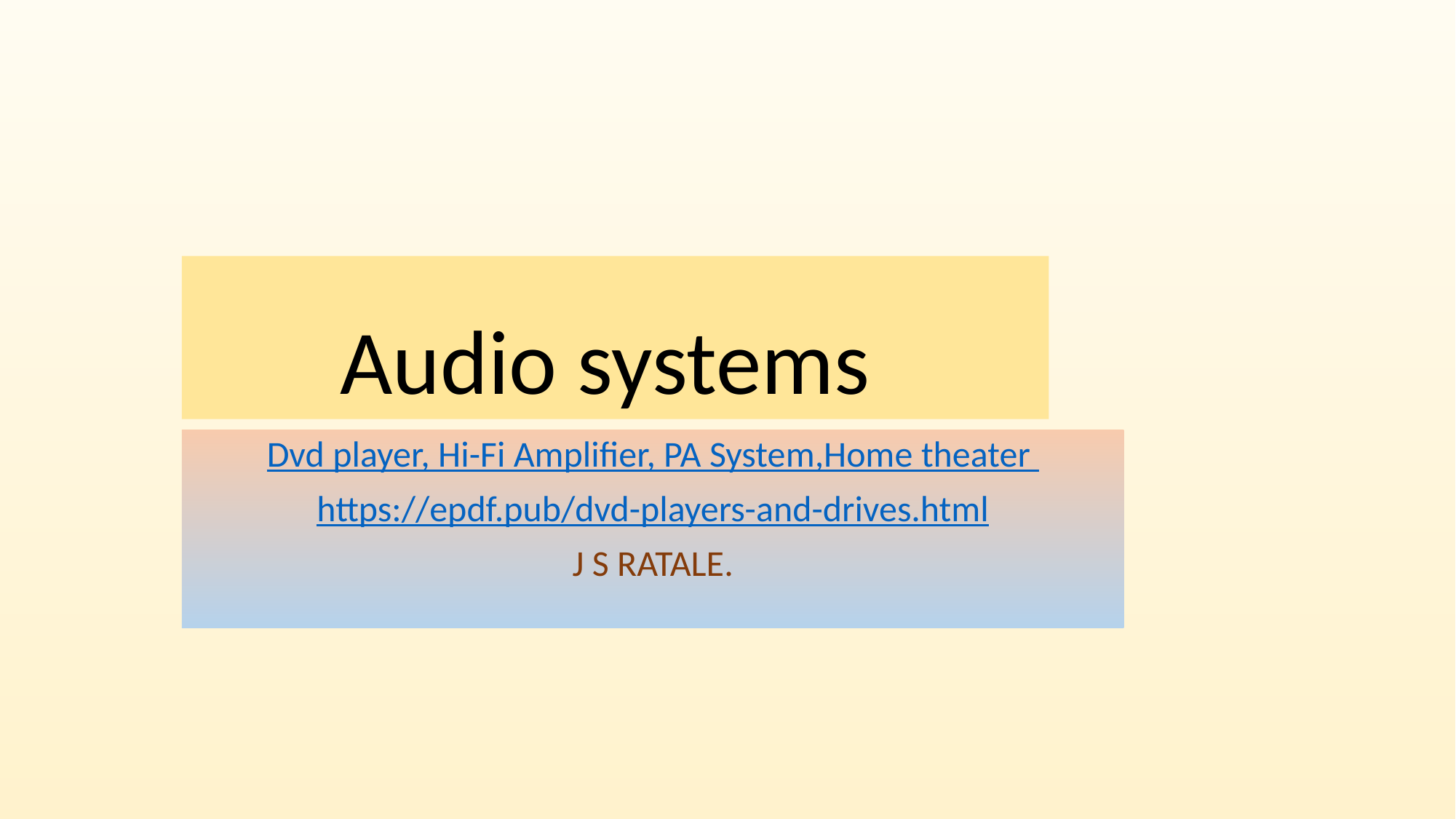

# Audio systems
Dvd player, Hi-Fi Amplifier, PA System,Home theater
https://epdf.pub/dvd-players-and-drives.html
J S RATALE.